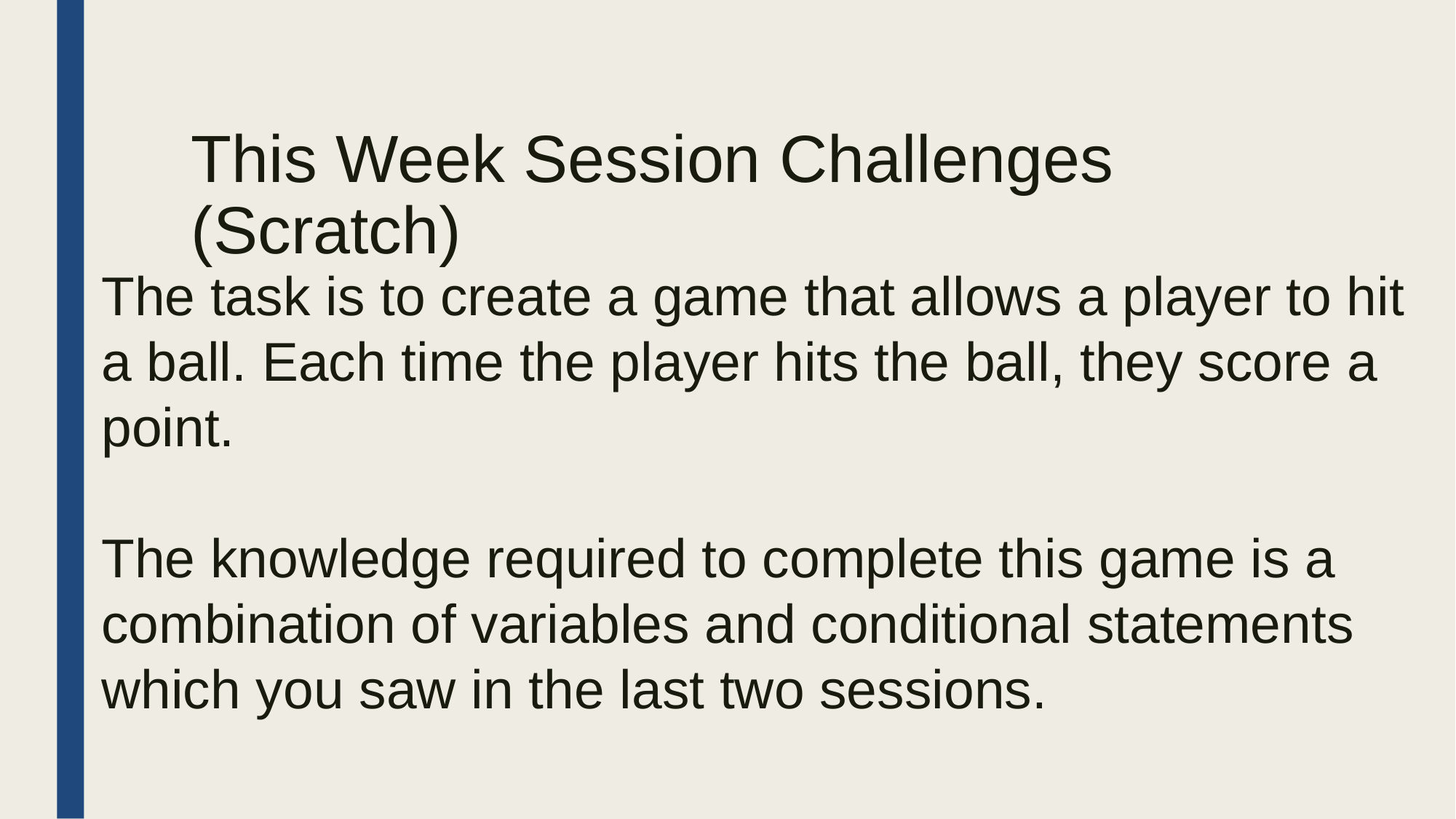

This Week Session Challenges (Scratch)
The task is to create a game that allows a player to hit a ball. Each time the player hits the ball, they score a point.

The knowledge required to complete this game is a combination of variables and conditional statements which you saw in the last two sessions.